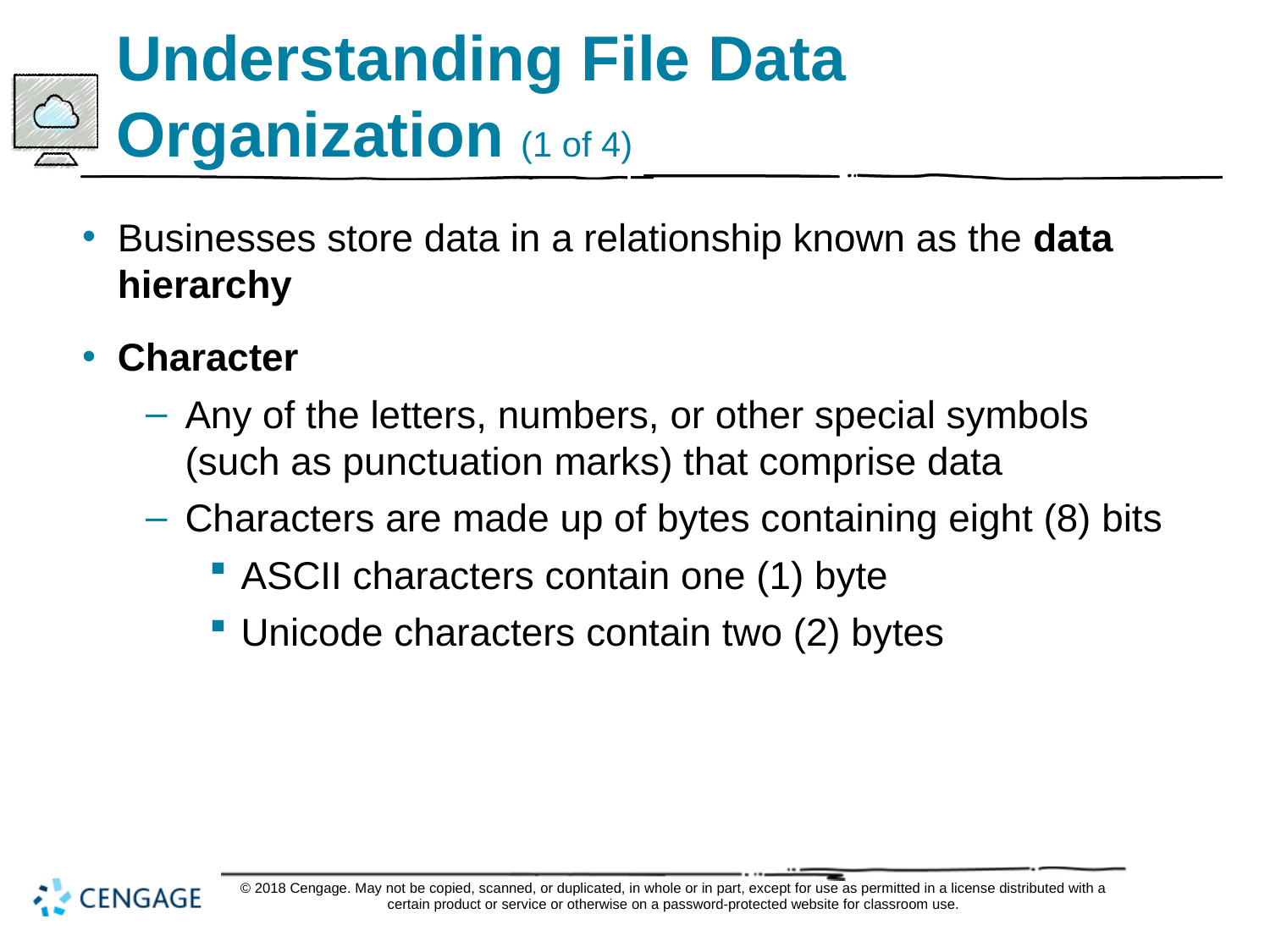

# Understanding File Data Organization (1 of 4)
Businesses store data in a relationship known as the data hierarchy
Character
Any of the letters, numbers, or other special symbols (such as punctuation marks) that comprise data
Characters are made up of bytes containing eight (8) bits
ASCII characters contain one (1) byte
Unicode characters contain two (2) bytes
© 2018 Cengage. May not be copied, scanned, or duplicated, in whole or in part, except for use as permitted in a license distributed with a certain product or service or otherwise on a password-protected website for classroom use.